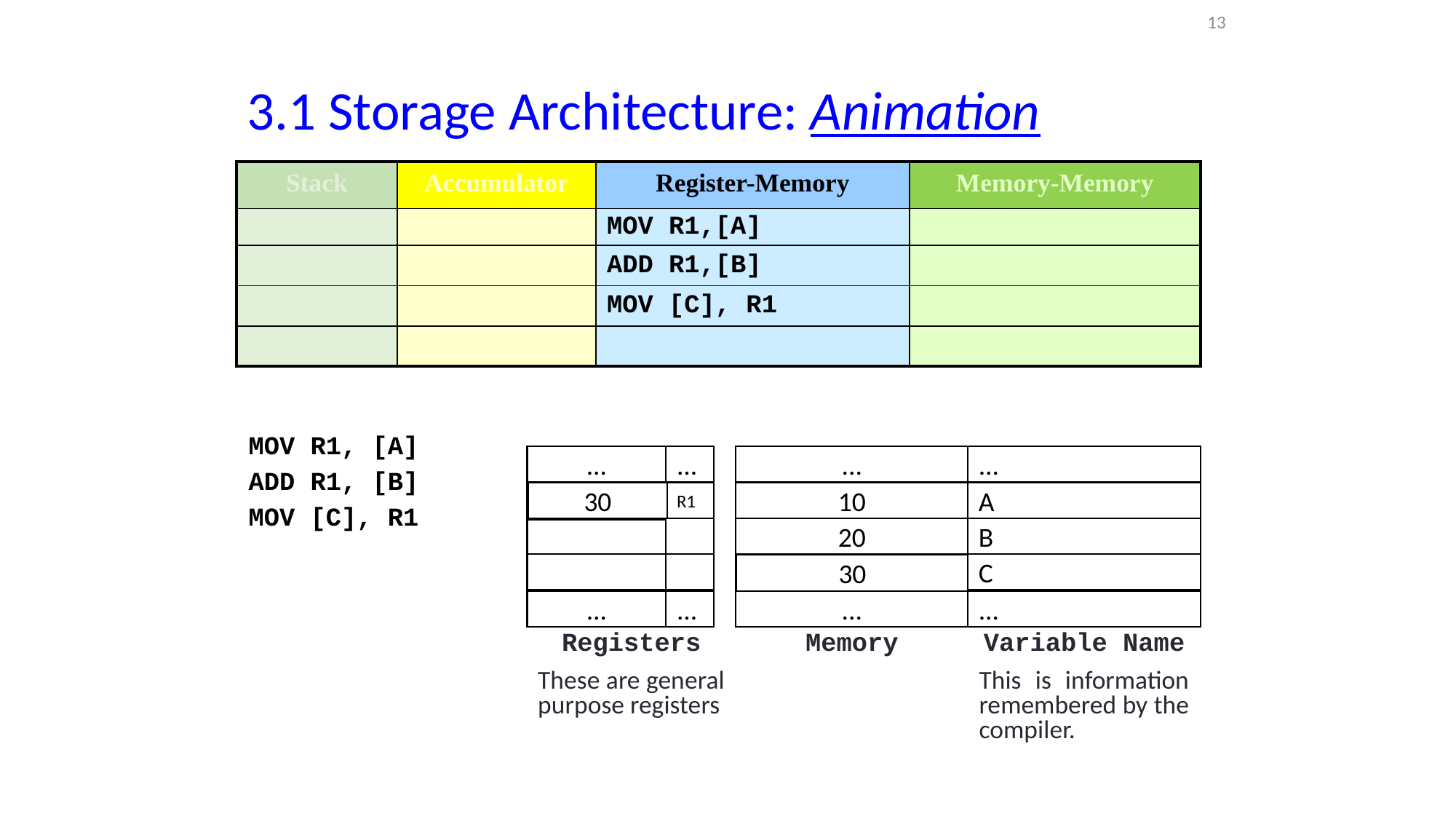

13
3.1 Storage Architecture: Animation
| Stack | Accumulator | Register-Memory | Memory-Memory |
| --- | --- | --- | --- |
| Push A | Load A | MOV R1,[A] | Add C, A, B |
| Push B | Add B | ADD R1,[B] |  |
| Add | Store C | MOV [C], R1 |  |
| Pop C |  |  |  |
MOV R1, [A]
...
...
...
...
ADD R1, [B]
30
?
R1
10
A
10
MOV [C], R1

20
B

?
C
30
...
...
...
...
Registers
Memory
Variable Name
These are general purpose registers
This is information remembered by the compiler.